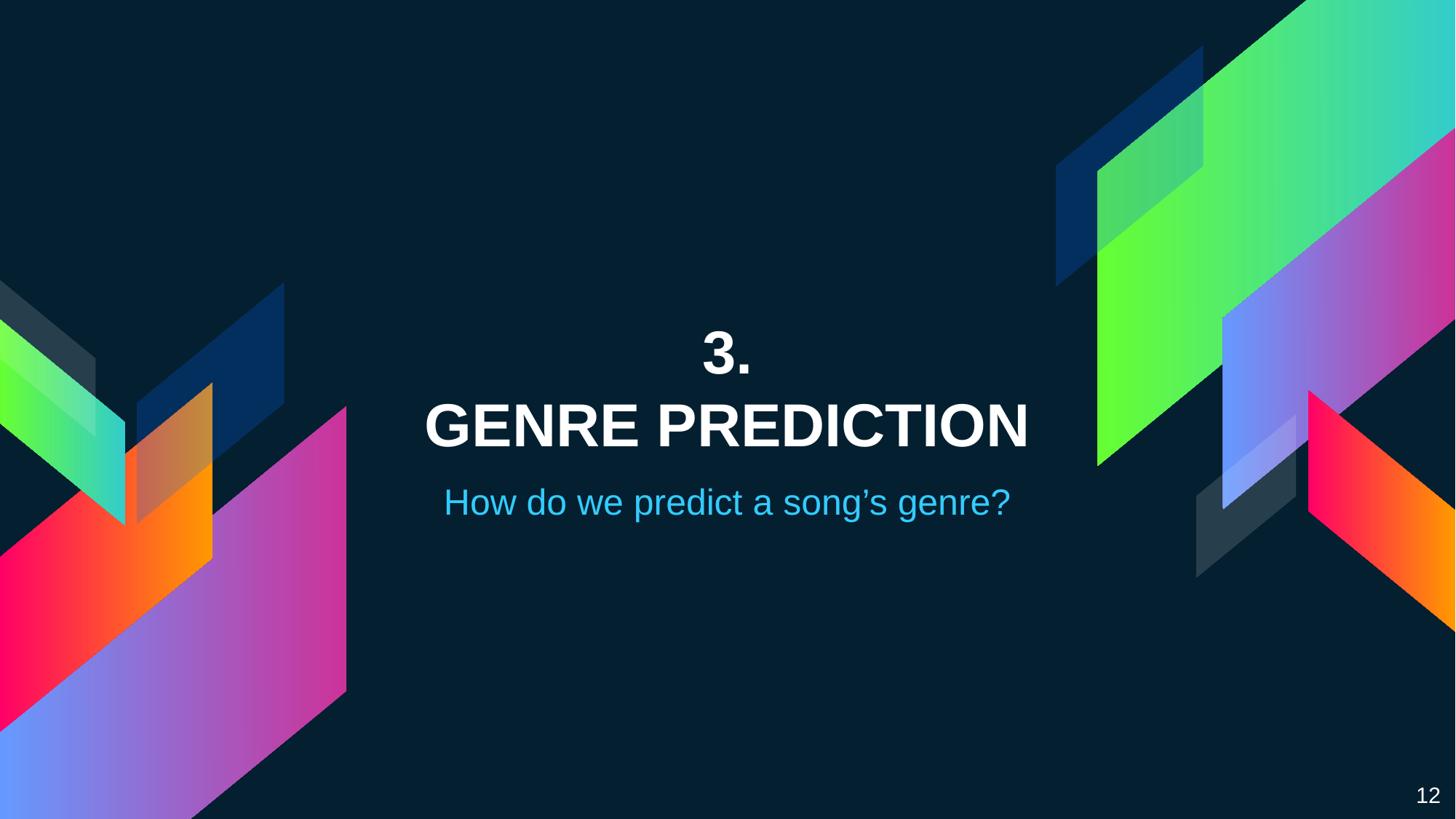

# 3.
GENRE PREDICTION
How do we predict a song’s genre?
12